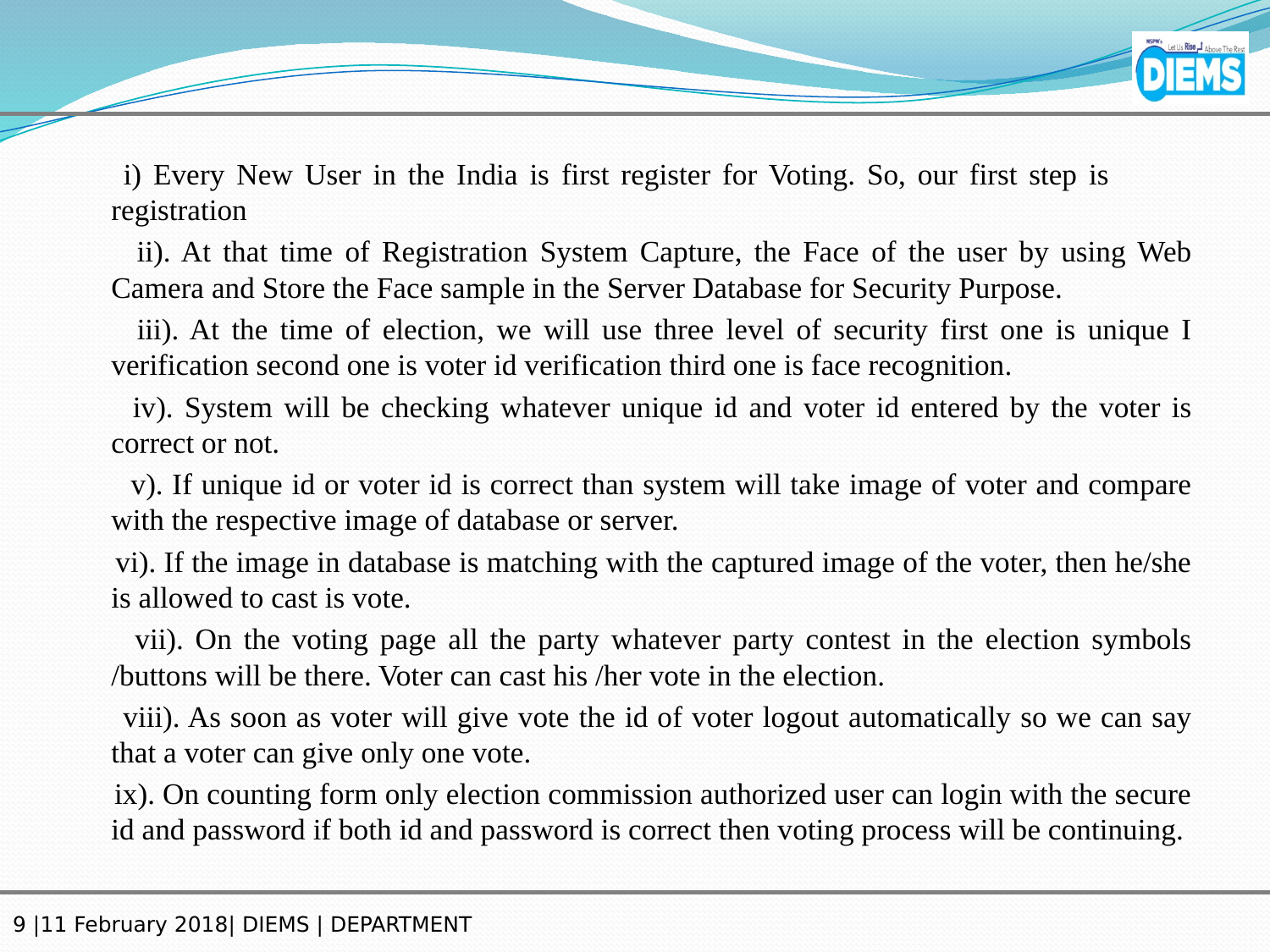

i) Every New User in the India is first register for Voting. So, our first step is        registration
     ii). At that time of Registration System Capture, the Face of the user by using Web Camera and Store the Face sample in the Server Database for Security Purpose.
     iii). At the time of election, we will use three level of security first one is unique I verification second one is voter id verification third one is face recognition.
     iv). System will be checking whatever unique id and voter id entered by the voter is correct or not.
      v). If unique id or voter id is correct than system will take image of voter and compare with the respective image of database or server.
     vi). If the image in database is matching with the captured image of the voter, then he/she is allowed to cast is vote.
     vii). On the voting page all the party whatever party contest in the election symbols /buttons will be there. Voter can cast his /her vote in the election.
     viii). As soon as voter will give vote the id of voter logout automatically so we can say that a voter can give only one vote.
     ix). On counting form only election commission authorized user can login with the secure id and password if both id and password is correct then voting process will be continuing.